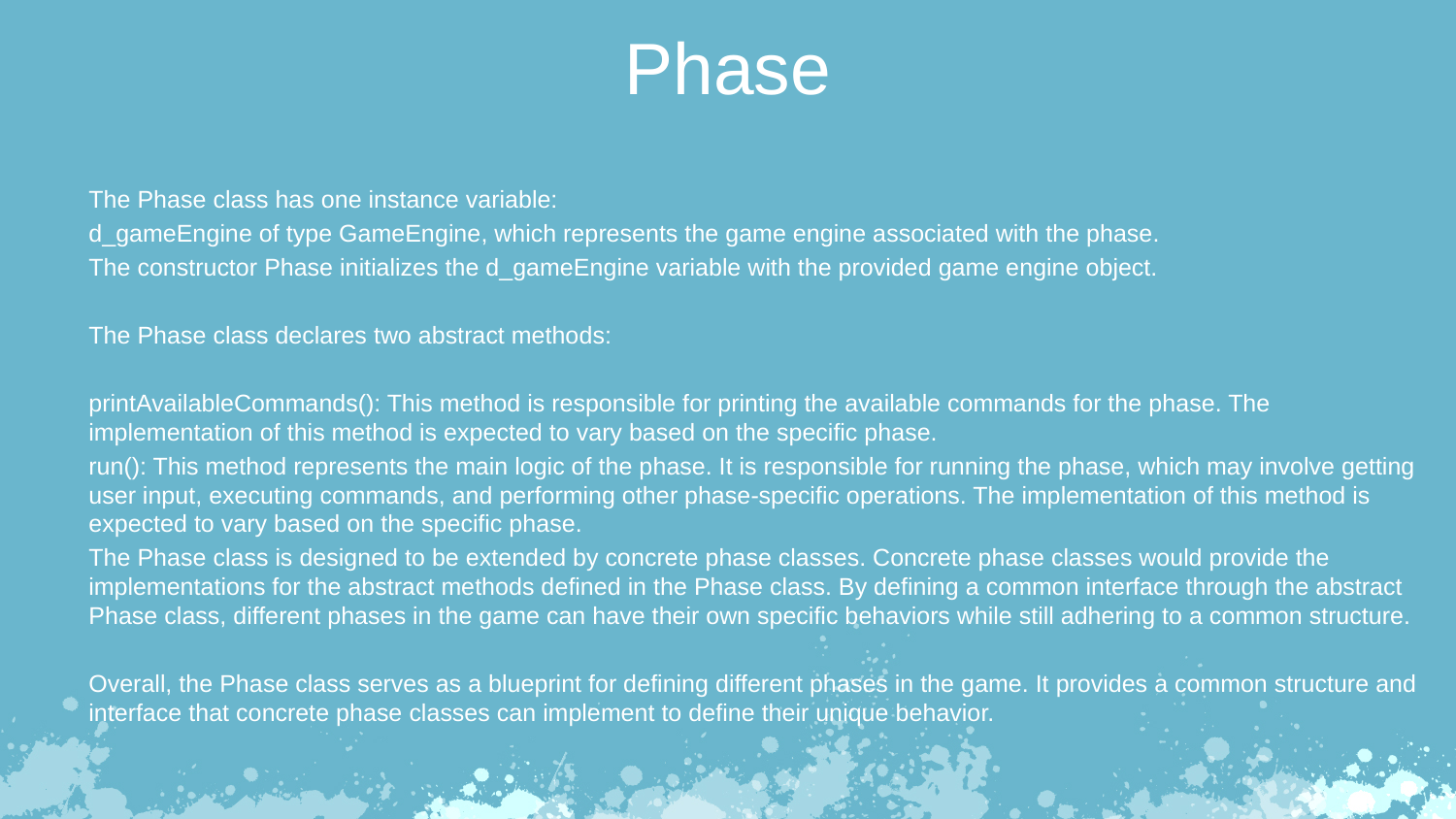

Phase
The Phase class has one instance variable:
d_gameEngine of type GameEngine, which represents the game engine associated with the phase.
The constructor Phase initializes the d_gameEngine variable with the provided game engine object.

The Phase class declares two abstract methods:

printAvailableCommands(): This method is responsible for printing the available commands for the phase. The
implementation of this method is expected to vary based on the specific phase.
run(): This method represents the main logic of the phase. It is responsible for running the phase, which may involve getting user input, executing commands, and performing other phase-specific operations. The implementation of this method is
expected to vary based on the specific phase.
The Phase class is designed to be extended by concrete phase classes. Concrete phase classes would provide the
implementations for the abstract methods defined in the Phase class. By defining a common interface through the abstract
Phase class, different phases in the game can have their own specific behaviors while still adhering to a common structure.

Overall, the Phase class serves as a blueprint for defining different phases in the game. It provides a common structure and
interface that concrete phase classes can implement to define their unique behavior.